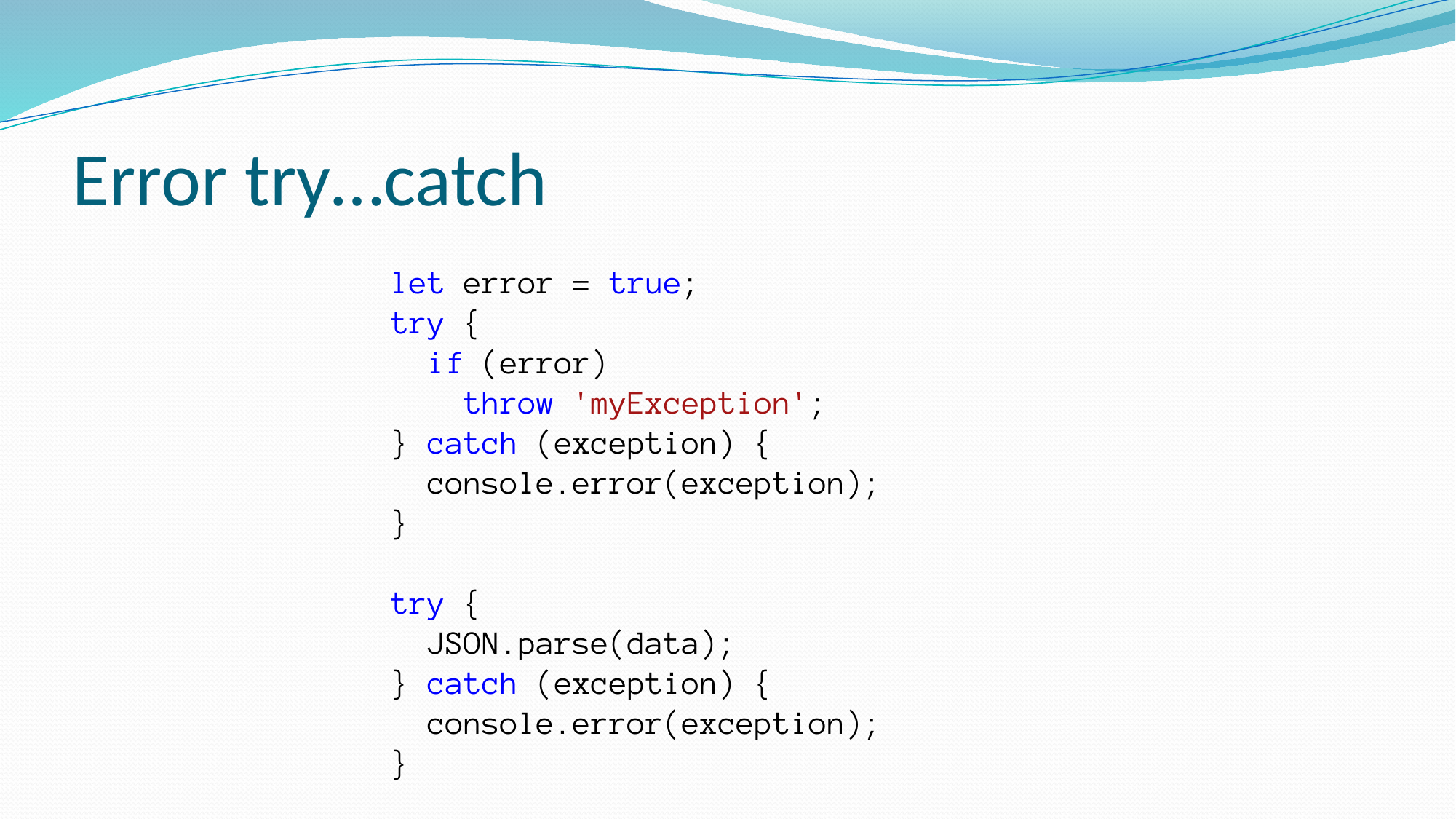

# Error try…catch

let error = true;
try {
  if (error)
    throw 'myException';
} catch (exception) {
  console.error(exception);
}
try {
  JSON.parse(data);
} catch (exception) {
  console.error(exception);
}